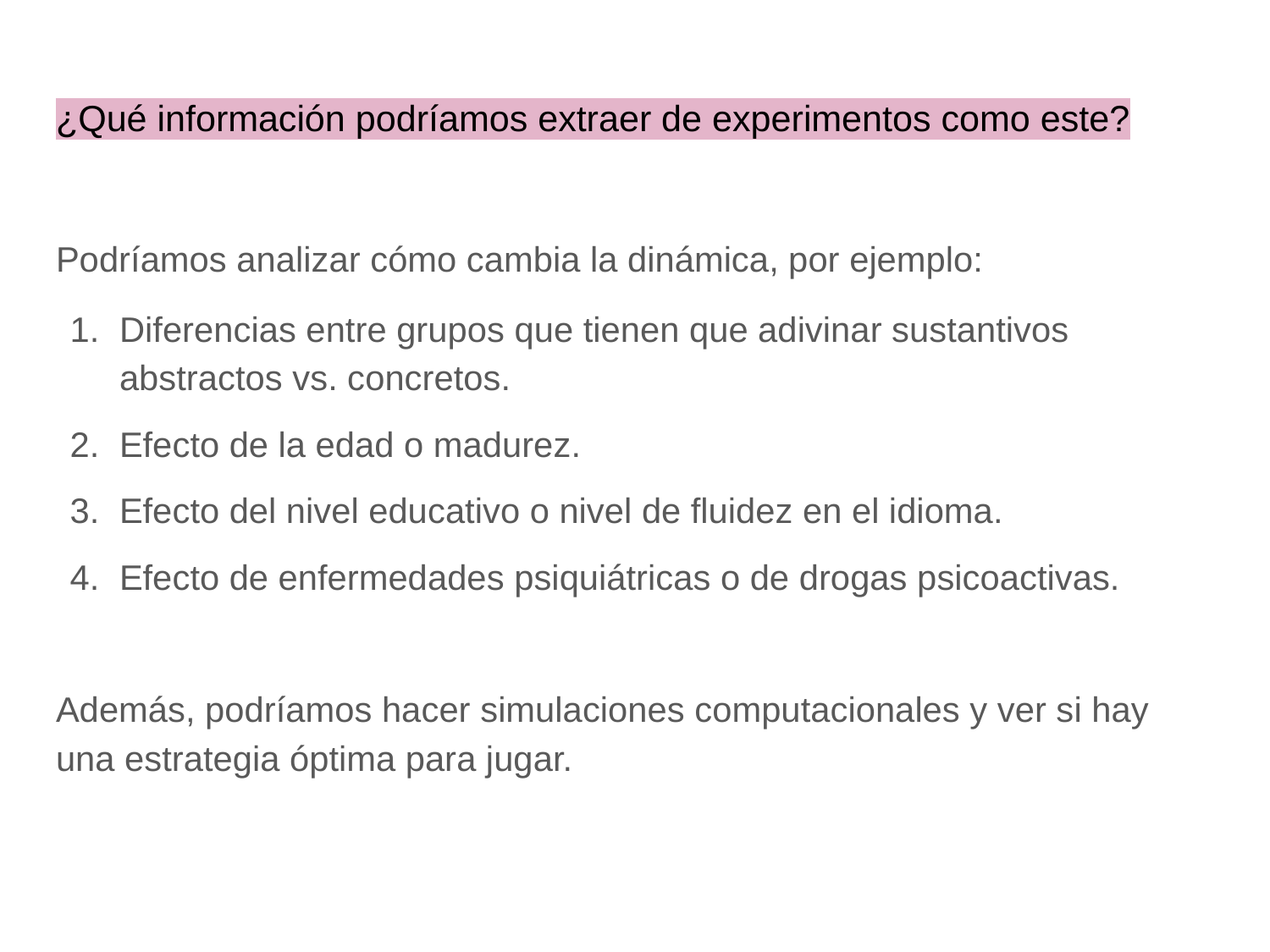

# ¿Qué información podríamos extraer de experimentos como este?
Podríamos analizar cómo cambia la dinámica, por ejemplo:
Diferencias entre grupos que tienen que adivinar sustantivos abstractos vs. concretos.
Efecto de la edad o madurez.
Efecto del nivel educativo o nivel de fluidez en el idioma.
Efecto de enfermedades psiquiátricas o de drogas psicoactivas.

Además, podríamos hacer simulaciones computacionales y ver si hay una estrategia óptima para jugar.